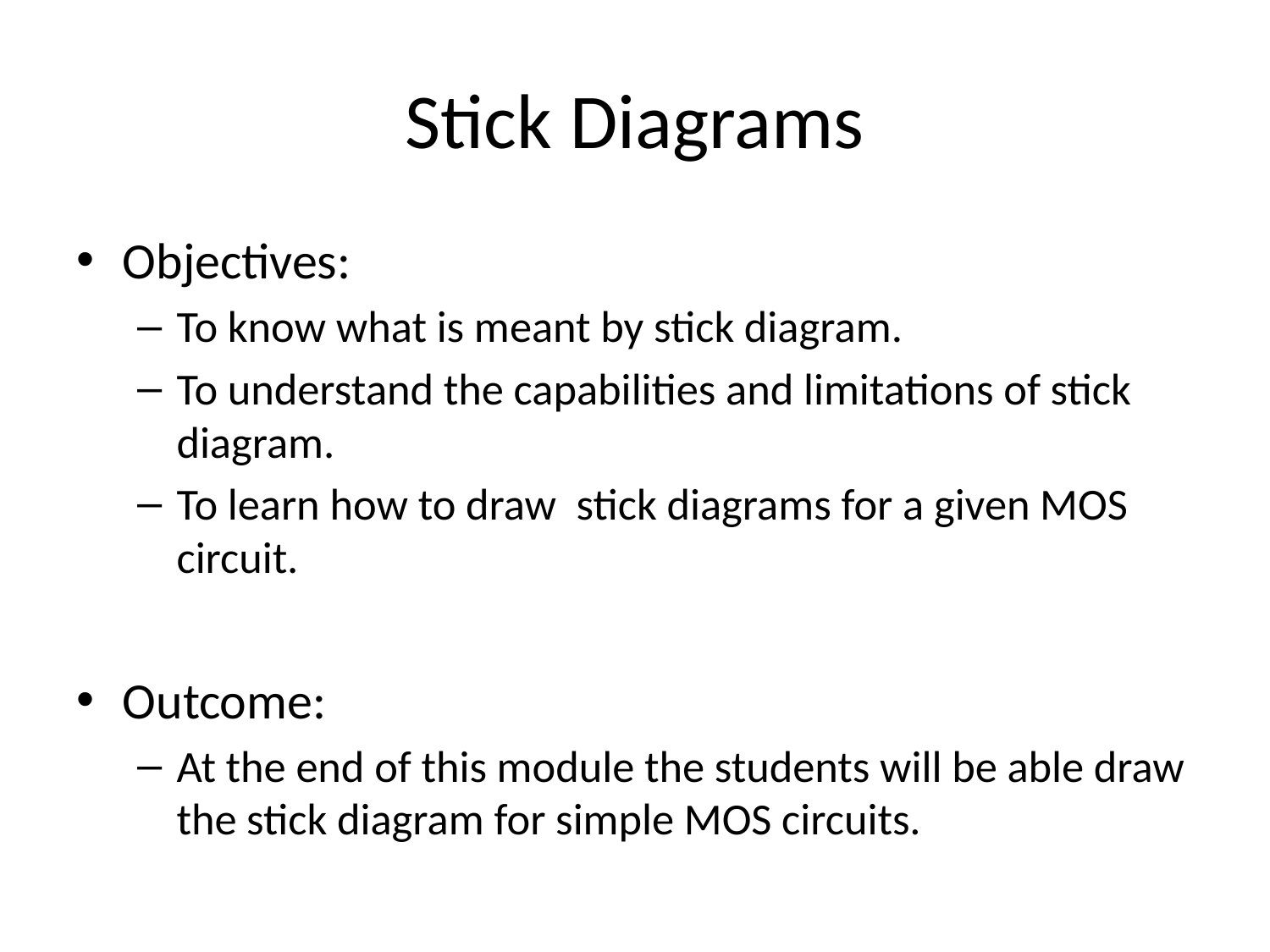

# Stick Diagrams
Objectives:
To know what is meant by stick diagram.
To understand the capabilities and limitations of stick diagram.
To learn how to draw  stick diagrams for a given MOS circuit.

Outcome:
At the end of this module the students will be able draw the stick diagram for simple MOS circuits.